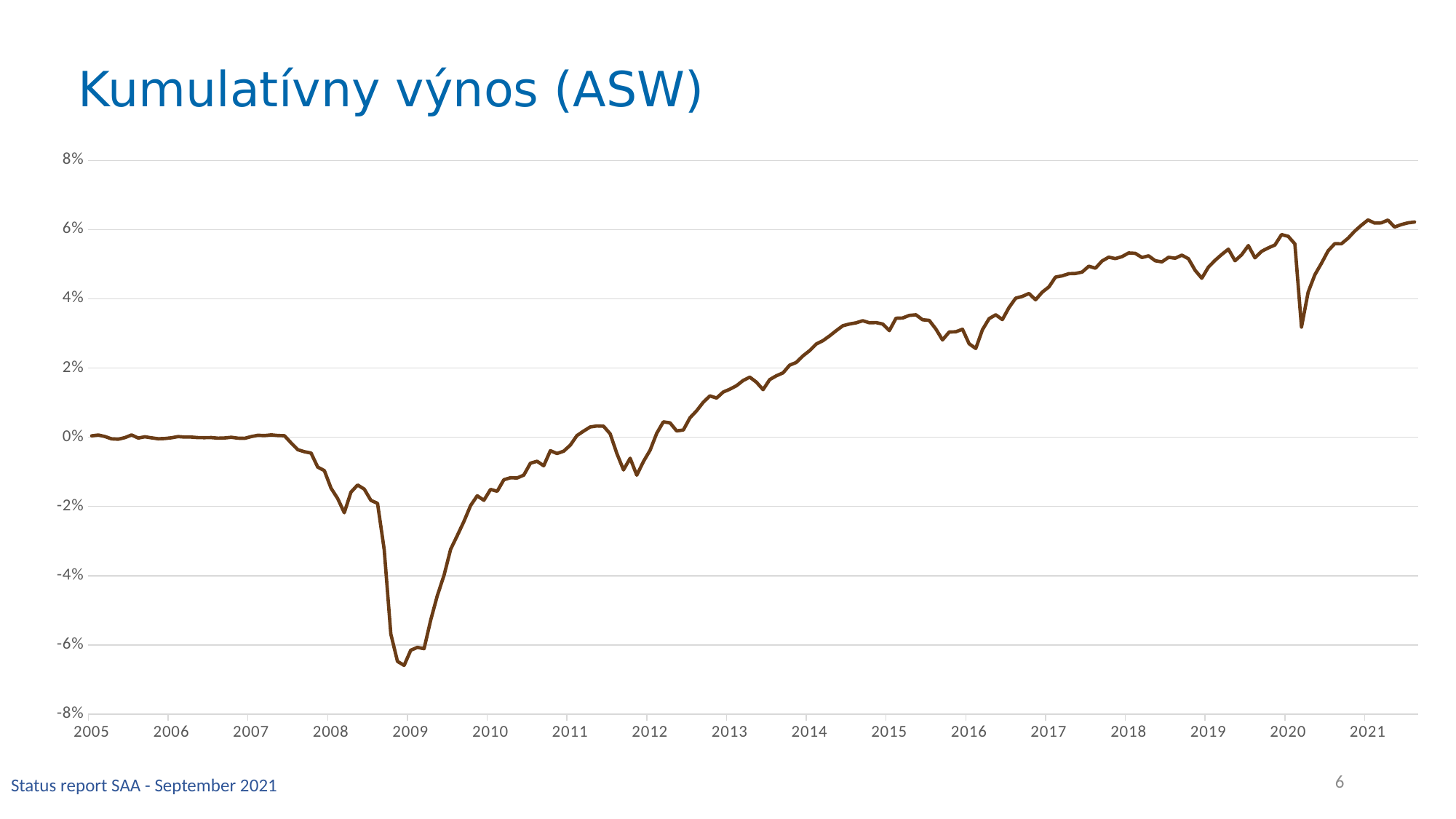

Kumulatívny výnos (ASW)

### Chart

| Category | 1-5 IRS |
|---|---|
| 38383 | 0.00039999999999995595 |
| 38411 | 0.0006400959999999234 |
| 38442 | 0.0002098207587197809 |
| 38472 | -0.00047032191939611057 |
| 38503 | -0.0005702748872040697 |
| 38533 | -0.0001105372136522842 |
| 38564 | 0.0006693765673211338 |
| 38595 | -0.00023122587158952435 |
| 38625 | 0.00012869088709654974 |
| 38656 | -0.00016134643326071174 |
| 38686 | -0.0004413012562592966 |
| 38717 | -0.0003613365603597485 |
| 38748 | -0.0001514124410373352 |
| 38776 | 0.00018853607873259293 |
| 38807 | 3.850779832093032e-05 |
| 38837 | 3.850779832093032e-05 |
| 38868 | -0.00010149759277089387 |
| 38898 | -0.00012149556281892959 |
| 38929 | -9.14992076859189e-05 |
| 38960 | -0.0002614836528206377 |
| 38990 | -0.0002014993418398836 |
| 39021 | -1.15376267149081e-05 |
| 39051 | -0.0002615347423082781 |
| 39082 | -0.0003215190502235954 |
| 39113 | 0.00019831375987044986 |
| 39141 | 0.0005683871359614123 |
| 39172 | 0.0004783359811191268 |
| 39202 | 0.0006784316483154917 |
| 39233 | 0.0005083163149353087 |
| 39263 | 0.0004382807327931726 |
| 39294 | -0.001652635273938441 |
| 39325 | -0.0035994126351542866 |
| 39355 | -0.0041872889816994 |
| 39386 | -0.004575655938996559 |
| 39416 | -0.008627033019324881 |
| 39447 | -0.009638233445645183 |
| 39478 | -0.01468907845507228 |
| 39507 | -0.017713982984215337 |
| 39538 | -0.021810115675171216 |
| 39568 | -0.015872503077319466 |
| 39599 | -0.0137959940588126 |
| 39629 | -0.01498930090600159 |
| 39660 | -0.01822998610602089 |
| 39691 | -0.019103761418386433 |
| 39721 | -0.03244395026309643 |
| 39752 | -0.05683603827696371 |
| 39782 | -0.06476804719505447 |
| 39813 | -0.06591838249700455 |
| 39844 | -0.06152819889474059 |
| 39872 | -0.060711728427779166 |
| 39903 | -0.061087443736408065 |
| 39933 | -0.05278745673903784 |
| 39964 | -0.04573072329174366 |
| 39994 | -0.03990968070382339 |
| 40025 | -0.03235376989096239 |
| 40056 | -0.028405773272117463 |
| 40086 | -0.024315361577593064 |
| 40117 | -0.019719886930623542 |
| 40147 | -0.016916285807245135 |
| 40178 | -0.018223787147121584 |
| 40209 | -0.015072285503863858 |
| 40237 | -0.015604146469691771 |
| 40268 | -0.01228673244329459 |
| 40298 | -0.011703981615436065 |
| 40329 | -0.011773162336722987 |
| 40359 | -0.010943051793085967 |
| 40390 | -0.007491243043843854 |
| 40421 | -0.006935438139948458 |
| 40451 | -0.008246283361603712 |
| 40482 | -0.003882567008394733 |
| 40512 | -0.0047093444777778215 |
| 40543 | -0.004022593925467444 |
| 40574 | -0.002289593238897658 |
| 40602 | 0.0004940187959658893 |
| 40633 | 0.00178465608021261 |
| 40663 | 0.0029667619743873885 |
| 40694 | 0.0032576223353597555 |
| 40724 | 0.0031773617255728137 |
| 40755 | 0.0009904350770113535 |
| 40786 | -0.0046851806898753345 |
| 40816 | -0.009442785526177722 |
| 40847 | -0.006074890996966675 |
| 40877 | -0.010974941784351544 |
| 40908 | -0.007018841551488908 |
| 40939 | -0.0037519335401933196 |
| 40968 | 0.0011396444661242455 |
| 40999 | 0.004443405292862579 |
| 41029 | 0.004152116705327558 |
| 41060 | 0.0018325253157382981 |
| 41090 | 0.002093001772320191 |
| 41121 | 0.005610348208541005 |
| 41152 | 0.007661793318886501 |
| 41182 | 0.010100334858718307 |
| 41213 | 0.011948818471509748 |
| 41243 | 0.011321410204057525 |
| 41274 | 0.013050769815506458 |
| 41305 | 0.013881471446755222 |
| 41333 | 0.014885214103487643 |
| 41364 | 0.016387244220360753 |
| 41394 | 0.0173629759748124 |
| 41425 | 0.015918320548928167 |
| 41455 | 0.01376457370936457 |
| 41486 | 0.016643665098698968 |
| 41517 | 0.017751806693656613 |
| 41547 | 0.018596540693212482 |
| 41578 | 0.020817081151923933 |
| 41608 | 0.02162352664603384 |
| 41639 | 0.023503313935062664 |
| 41670 | 0.025007863806547403 |
| 41698 | 0.026934878590503697 |
| 41729 | 0.027889928027593047 |
| 41759 | 0.029267300531149898 |
| 41790 | 0.030790616135935922 |
| 41820 | 0.032213107186203516 |
| 41851 | 0.032718891608724654 |
| 41882 | 0.033059688842955515 |
| 41912 | 0.033669194059372964 |
| 41943 | 0.03306966592681837 |
| 41973 | 0.03313165010677399 |
| 42004 | 0.03270806613023014 |
| 42035 | 0.030828537449873128 |
| 42063 | 0.0343848959040749 |
| 42094 | 0.034446958997829125 |
| 42124 | 0.035202105277897466 |
| 42155 | 0.03536773761474188 |
| 42185 | 0.033938930136833356 |
| 42216 | 0.03376316051871009 |
| 42247 | 0.03125111603864972 |
| 42277 | 0.02810580013473163 |
| 42308 | 0.03039847606903212 |
| 42338 | 0.030480907947117775 |
| 42369 | 0.031212549391760103 |
| 42400 | 0.027015514315735567 |
| 42429 | 0.025639313526552687 |
| 42460 | 0.031054689101972732 |
| 42490 | 0.03424064809129779 |
| 42521 | 0.03537831280419845 |
| 42551 | 0.03398055208191275 |
| 42582 | 0.03747540634794966 |
| 42613 | 0.04017284240445429 |
| 42643 | 0.04069292882565634 |
| 42674 | 0.041525483168716626 |
| 42704 | 0.0397236440828348 |
| 42735 | 0.04191746097184956 |
| 42766 | 0.04341782211564915 |
| 42794 | 0.04627678694824611 |
| 42825 | 0.04663252105580851 |
| 42855 | 0.047250034243231376 |
| 42886 | 0.04731286924528599 |
| 42916 | 0.047721321264291516 |
| 42947 | 0.04940815259152709 |
| 42978 | 0.04884147218912749 |
| 43008 | 0.0509181783040622 |
| 43039 | 0.0520321515730644 |
| 43069 | 0.051621859033951 |
| 43100 | 0.052189734837829294 |
| 43131 | 0.053241924572666965 |
| 43159 | 0.05313660038020984 |
| 43190 | 0.05194655602178022 |
| 43220 | 0.05240941250642983 |
| 43251 | 0.05098865979954614 |
| 43281 | 0.050662853315008416 |
| 43312 | 0.05199719513871859 |
| 43343 | 0.051734195839933994 |
| 43373 | 0.05261765256443929 |
| 43404 | 0.05156503491187503 |
| 43434 | 0.048221058100855085 |
| 43465 | 0.04593593619419534 |
| 43496 | 0.049146959518311384 |
| 43524 | 0.05111935580220606 |
| 43555 | 0.0528116579650475 |
| 43585 | 0.054338234869096835 |
| 43616 | 0.05098543928221311 |
| 43646 | 0.05274058496581446 |
| 43677 | 0.05538296383407859 |
| 43708 | 0.05184743090523458 |
| 43738 | 0.05371971933224562 |
| 43769 | 0.054710215868418066 |
| 43799 | 0.055532889836795274 |
| 43830 | 0.05855171390172864 |
| 43861 | 0.058043609079055924 |
| 43890 | 0.055864039244353236 |
| 43921 | 0.03183257371115178 |
| 43951 | 0.04191357795630979 |
| 43982 | 0.04692518226627973 |
| 44012 | 0.0502334658422412 |
| 44043 | 0.0538567712993967 |
| 44074 | 0.0559223305711436 |
| 44104 | 0.05589065290122641 |
| 44135 | 0.05748504778710717 |
| 44165 | 0.0595471436302919 |
| 44196 | 0.06124241906010042 |
| 44227 | 0.0627812205677376 |
| 44255 | 0.06188848434246075 |
| 44286 | 0.06194157876667794 |
| 44316 | 0.06273803495075292 |
| 44347 | 0.06074008744504544 |
| 44377 | 0.061440175902759186 |
| 44407 | 0.061939052785433546 |
| 44439 | 0.06218329876757411 |
6
Status report SAA - September 2021